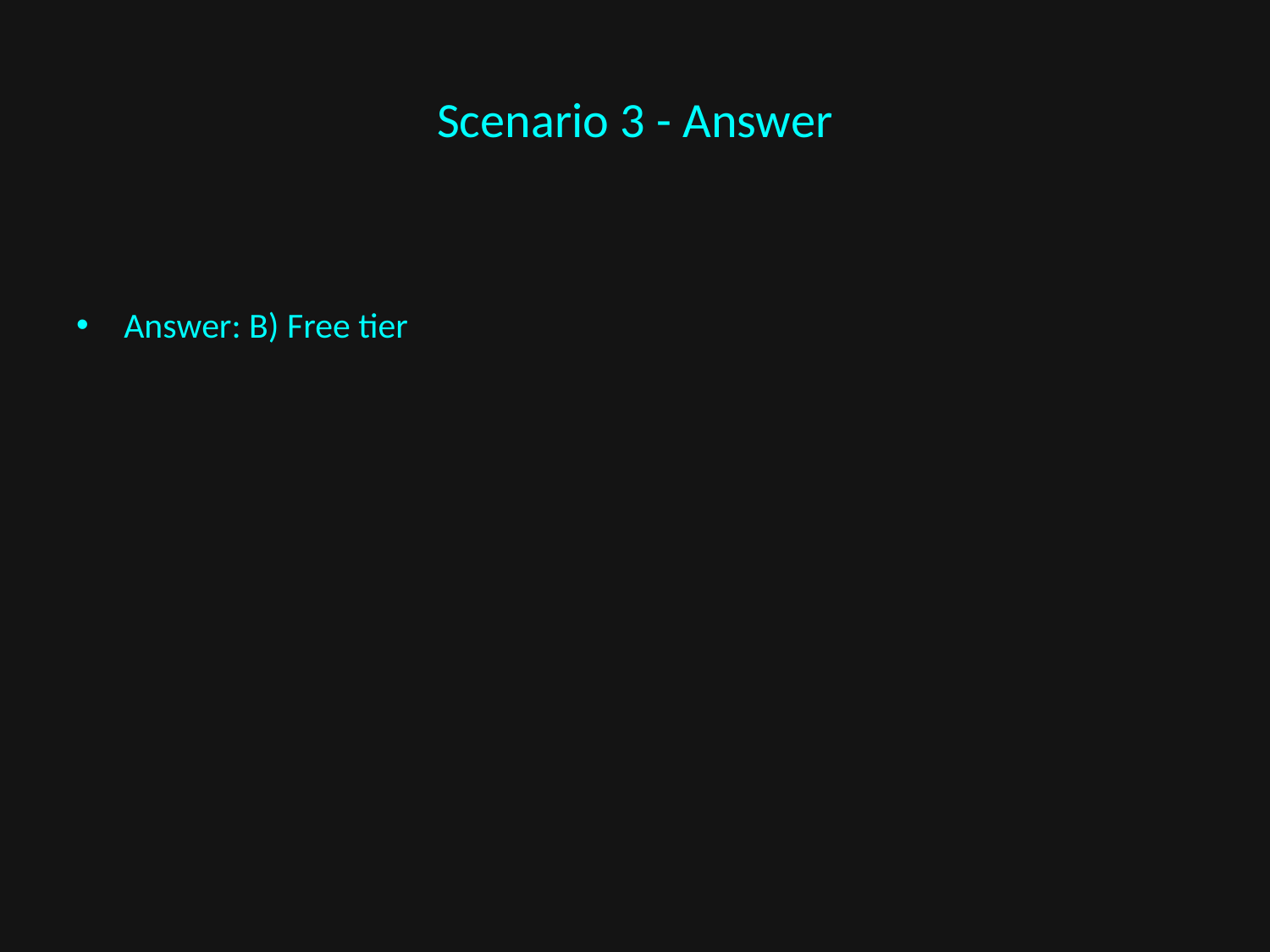

# Scenario 3 - Answer

Answer: B) Free tier